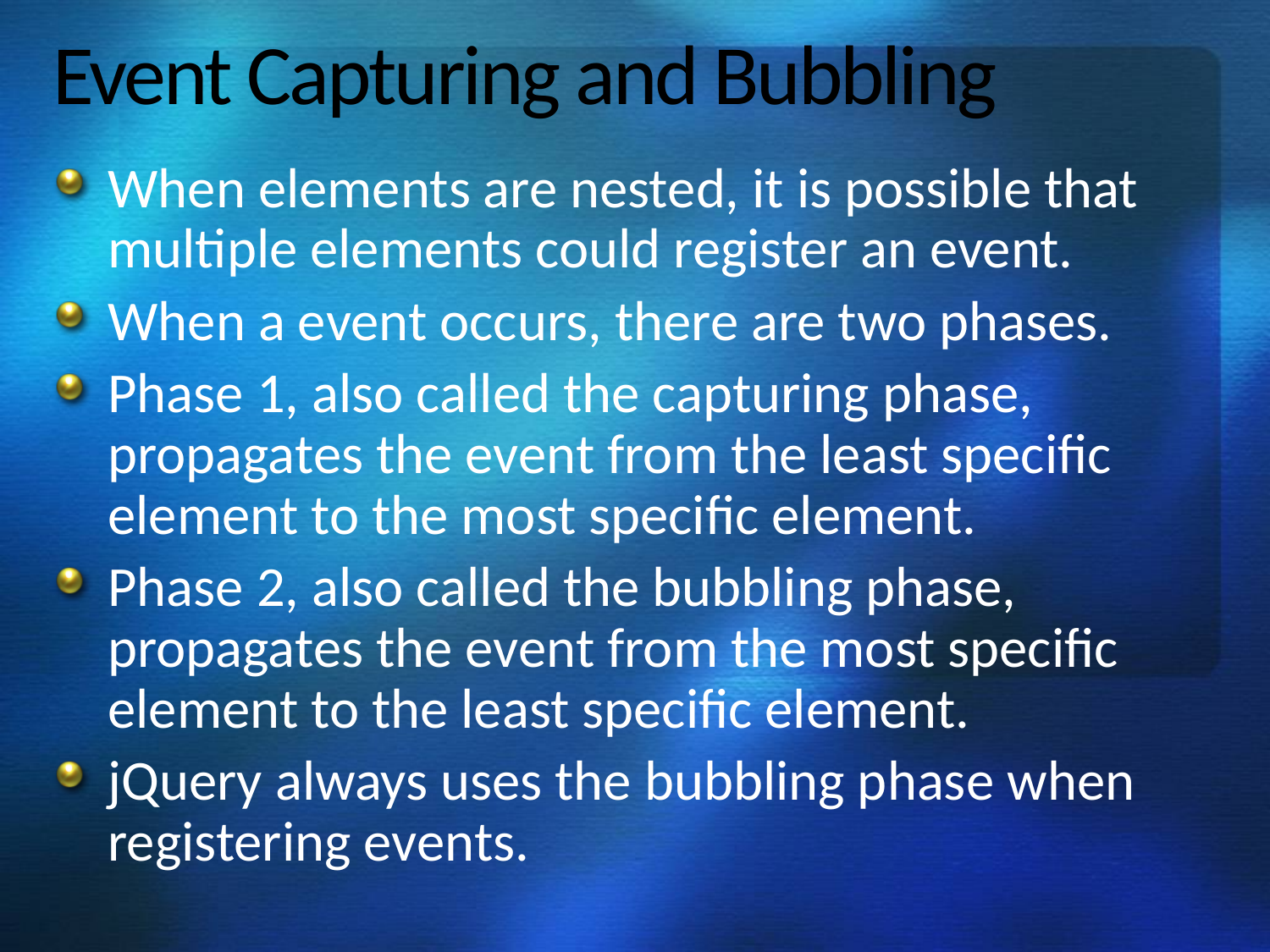

# Event Capturing and Bubbling
When elements are nested, it is possible that multiple elements could register an event.
When a event occurs, there are two phases.
Phase 1, also called the capturing phase, propagates the event from the least specific element to the most specific element.
Phase 2, also called the bubbling phase, propagates the event from the most specific element to the least specific element.
jQuery always uses the bubbling phase when registering events.